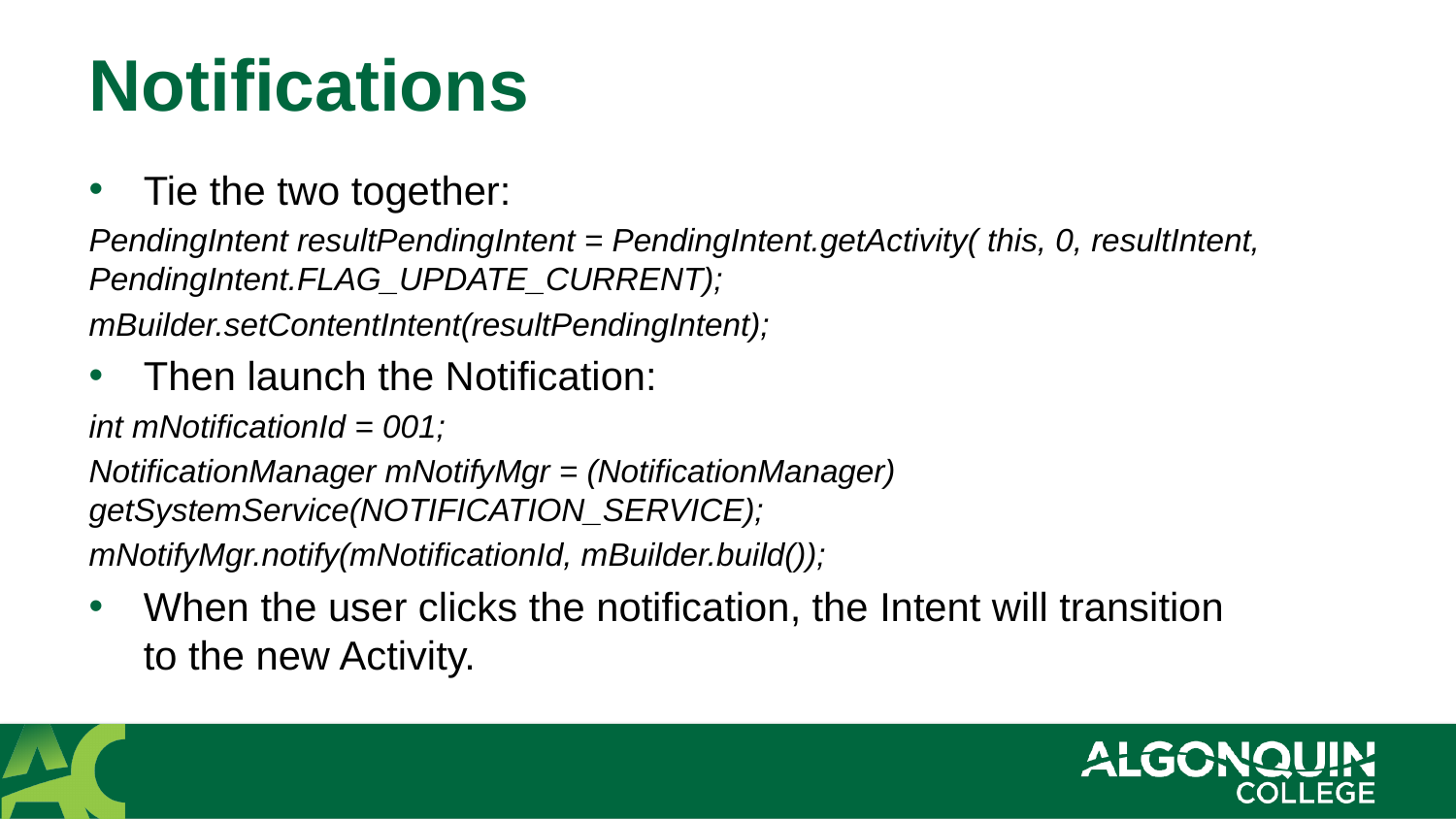

# Notifications
Tie the two together:
PendingIntent resultPendingIntent = PendingIntent.getActivity( this, 0, resultIntent, PendingIntent.FLAG_UPDATE_CURRENT);
mBuilder.setContentIntent(resultPendingIntent);
Then launch the Notification:
int mNotificationId = 001;
NotificationManager mNotifyMgr = (NotificationManager) getSystemService(NOTIFICATION_SERVICE);
mNotifyMgr.notify(mNotificationId, mBuilder.build());
When the user clicks the notification, the Intent will transition to the new Activity.